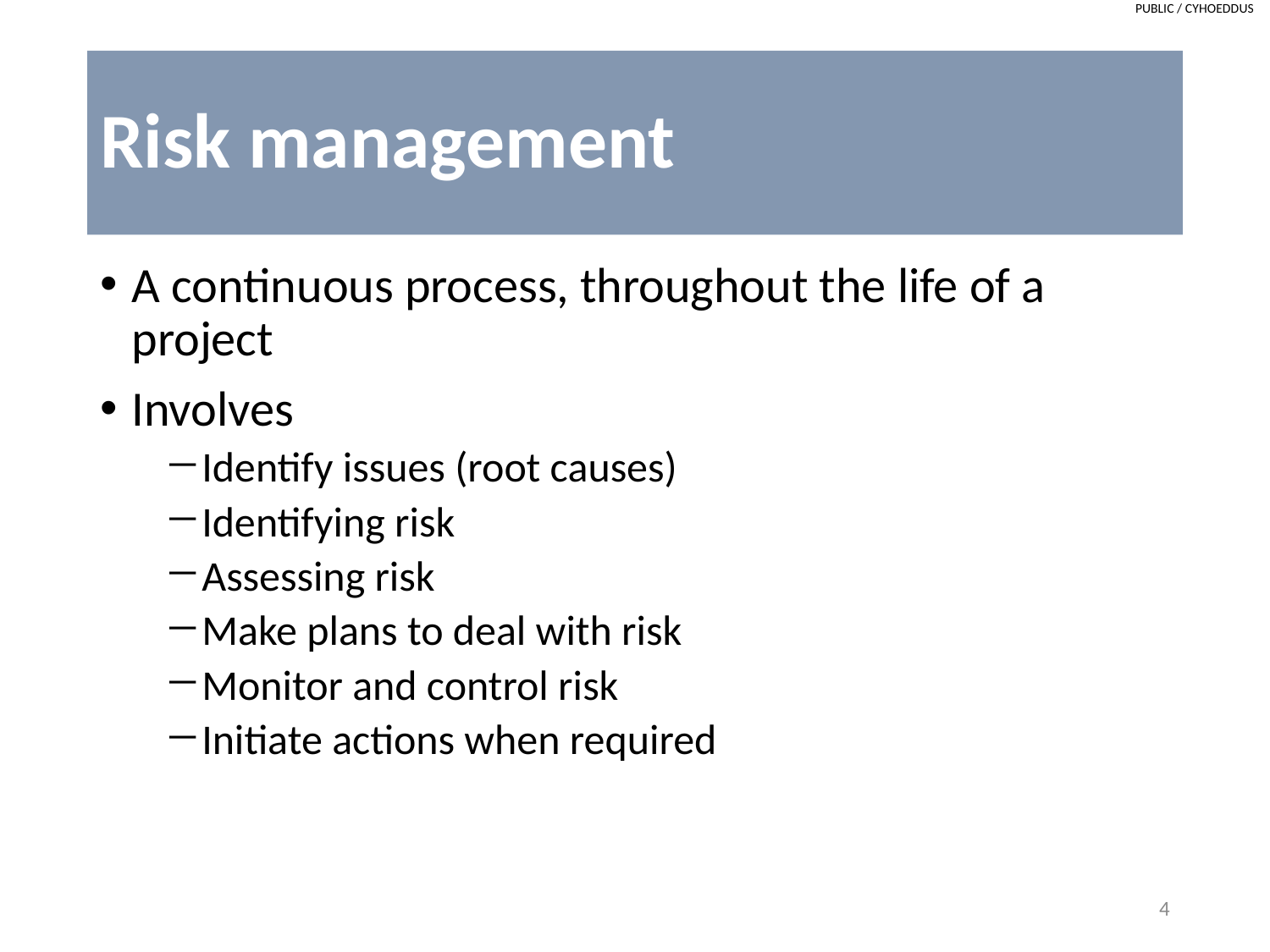

# Risk management
A continuous process, throughout the life of a project
Involves
Identify issues (root causes)
Identifying risk
Assessing risk
Make plans to deal with risk
Monitor and control risk
Initiate actions when required
4